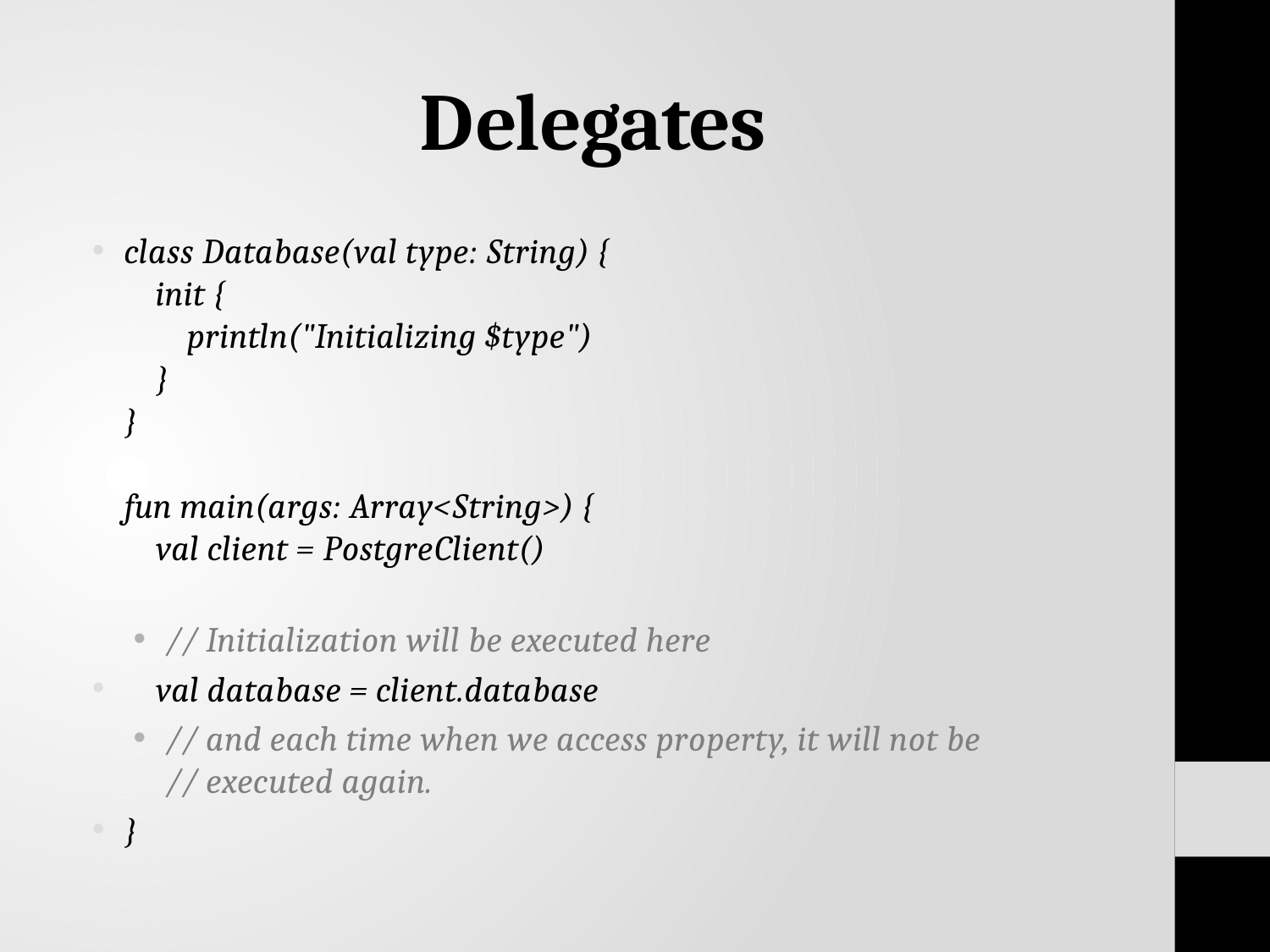

# Delegates
class Database(val type: String) {
    init {
        println("Initializing $type")
    }
}
fun main(args: Array<String>) {
    val client = PostgreClient()
// Initialization will be executed here
    val database = client.database
// and each time when we access property, it will not be
// executed again.
}